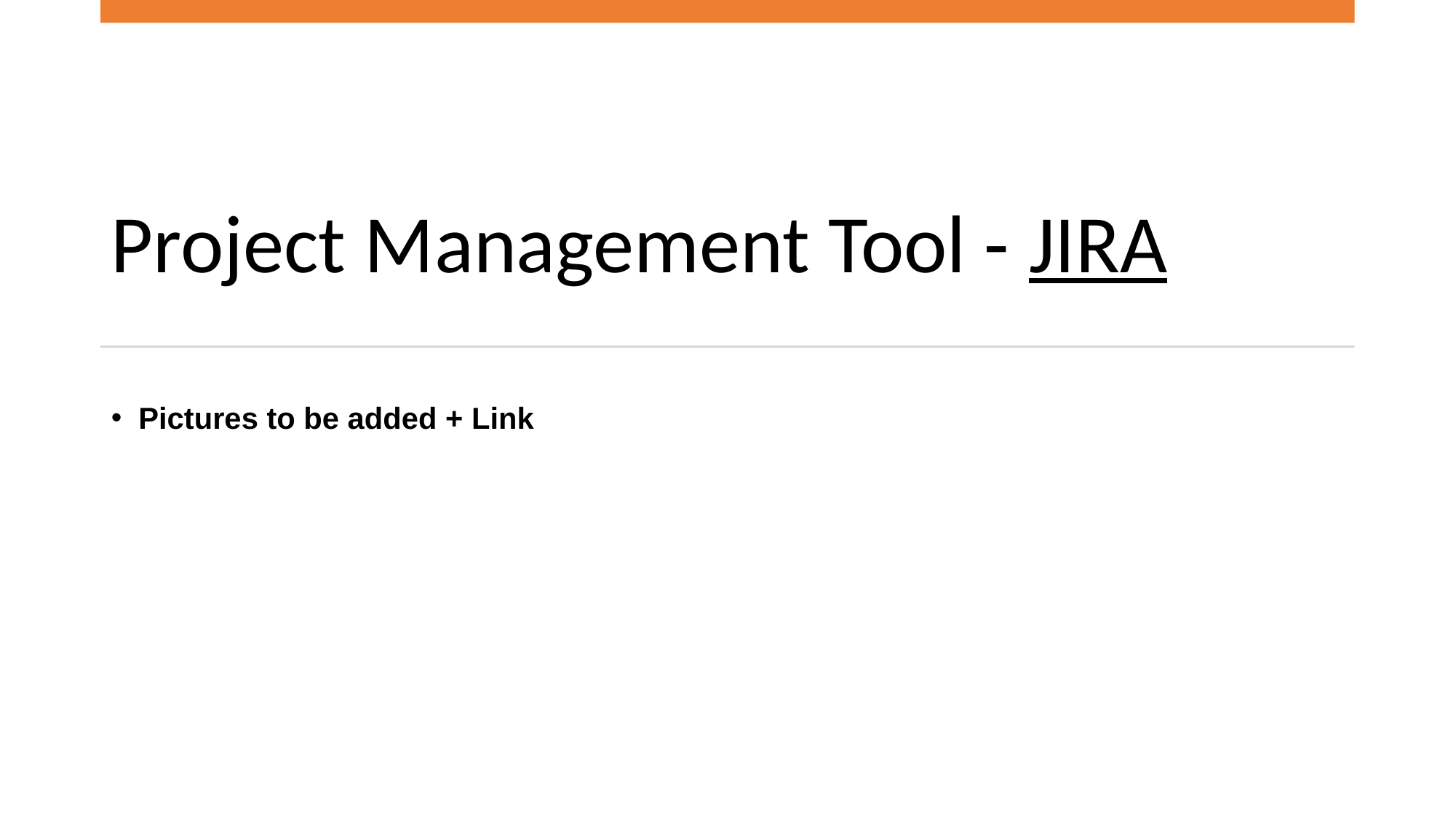

# Project Management Tool - JIRA

Pictures to be added + Link